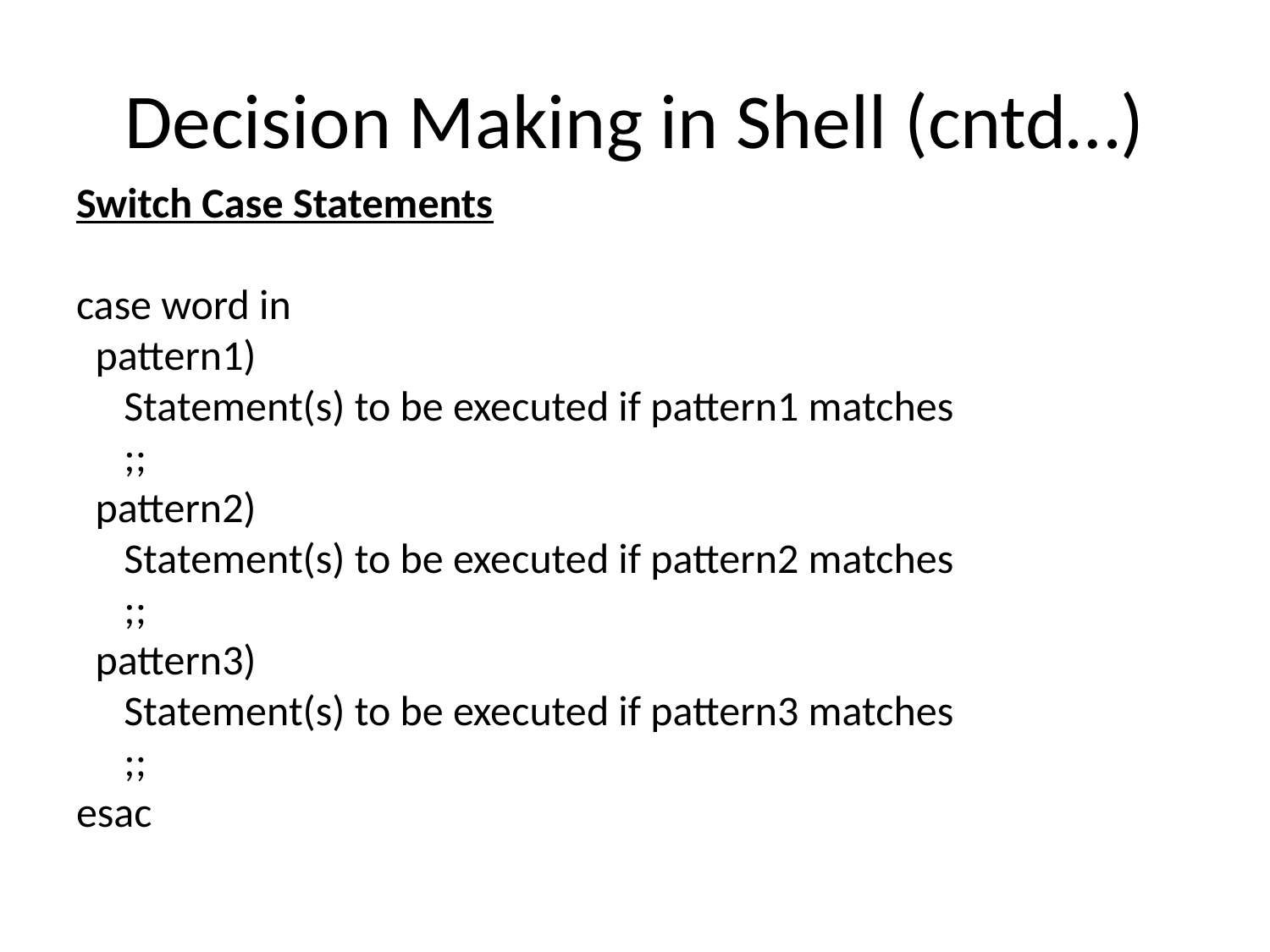

# Decision Making in Shell (cntd…)
Switch Case Statements

case word in
  pattern1)
     Statement(s) to be executed if pattern1 matches
     ;;
  pattern2)
     Statement(s) to be executed if pattern2 matches
     ;;
  pattern3)
     Statement(s) to be executed if pattern3 matches
     ;;
esac